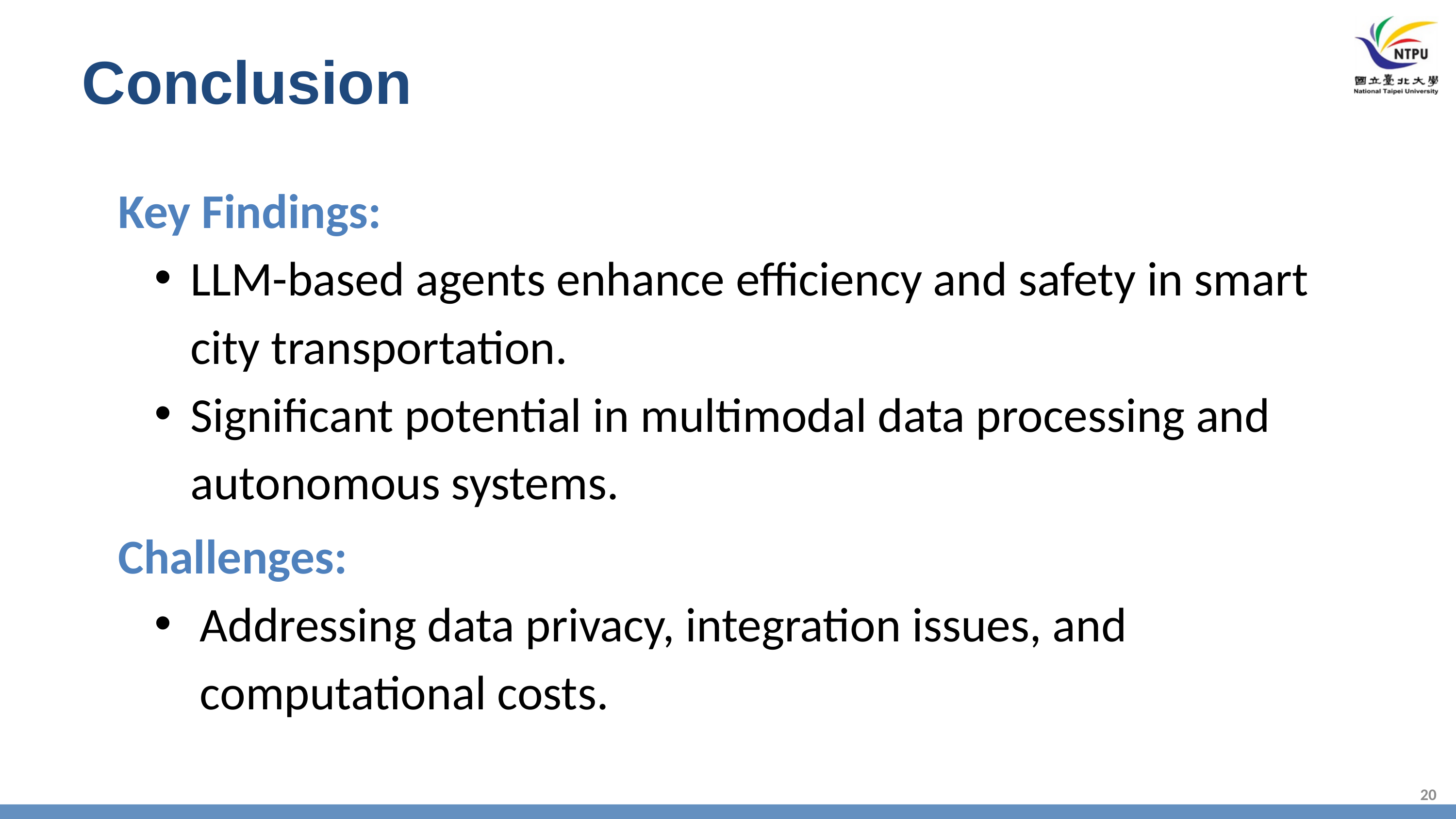

Conclusion
Key Findings:
LLM-based agents enhance efficiency and safety in smart city transportation.
Significant potential in multimodal data processing and autonomous systems.
Challenges:
Addressing data privacy, integration issues, and computational costs.
20